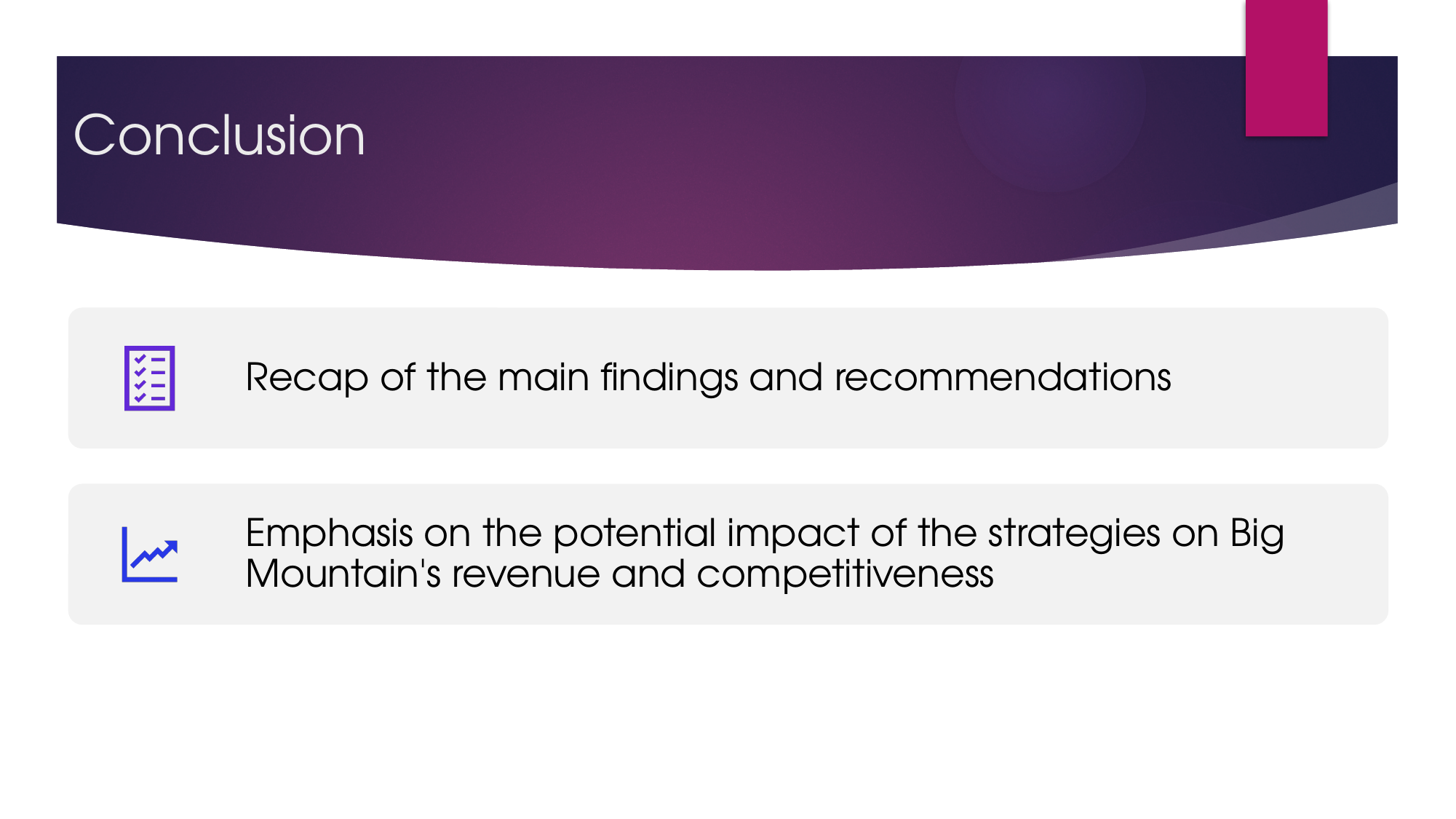

# Conclusion
Recap of the main findings and recommendations
Emphasis on the potential impact of the strategies on Big Mountain's revenue and competitiveness